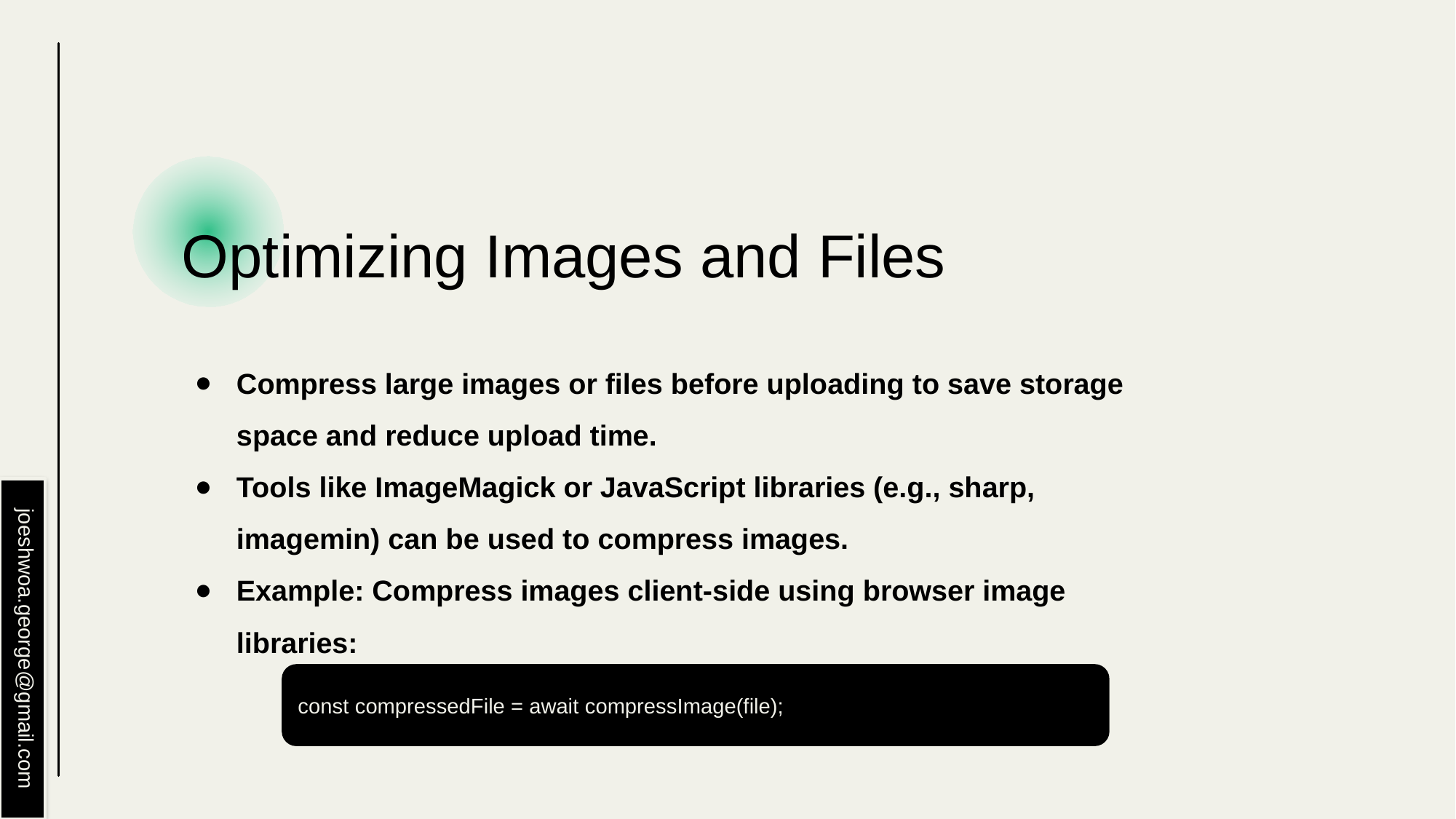

# Optimizing Images and Files
Compress large images or files before uploading to save storage space and reduce upload time.
Tools like ImageMagick or JavaScript libraries (e.g., sharp, imagemin) can be used to compress images.
Example: Compress images client-side using browser image libraries:
joeshwoa.george@gmail.com
const compressedFile = await compressImage(file);